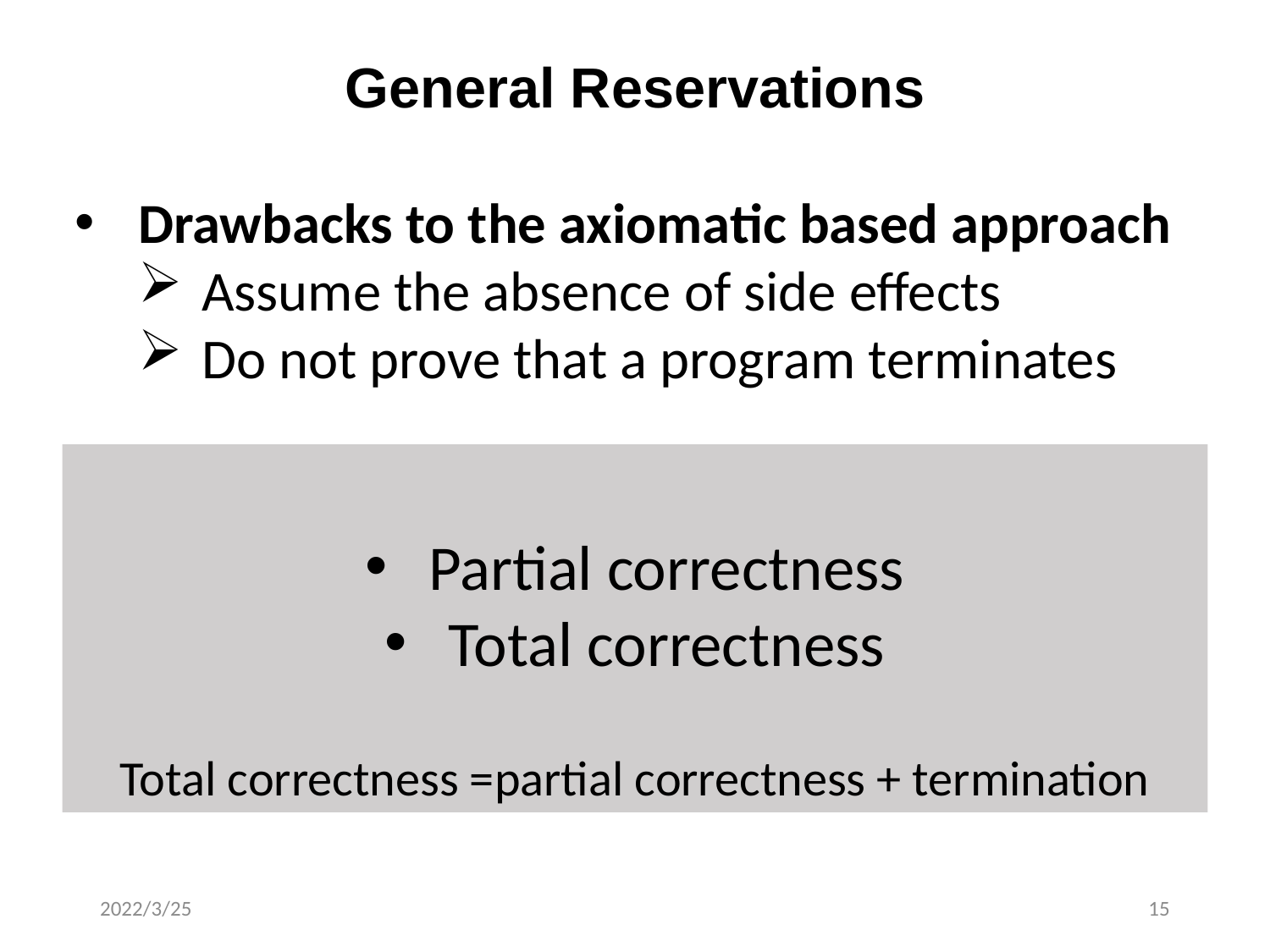

General Reservations
Drawbacks to the axiomatic based approach
Assume the absence of side effects
Do not prove that a program terminates

Partial correctness
Total correctness

Total correctness =partial correctness + termination
2022/3/25
15